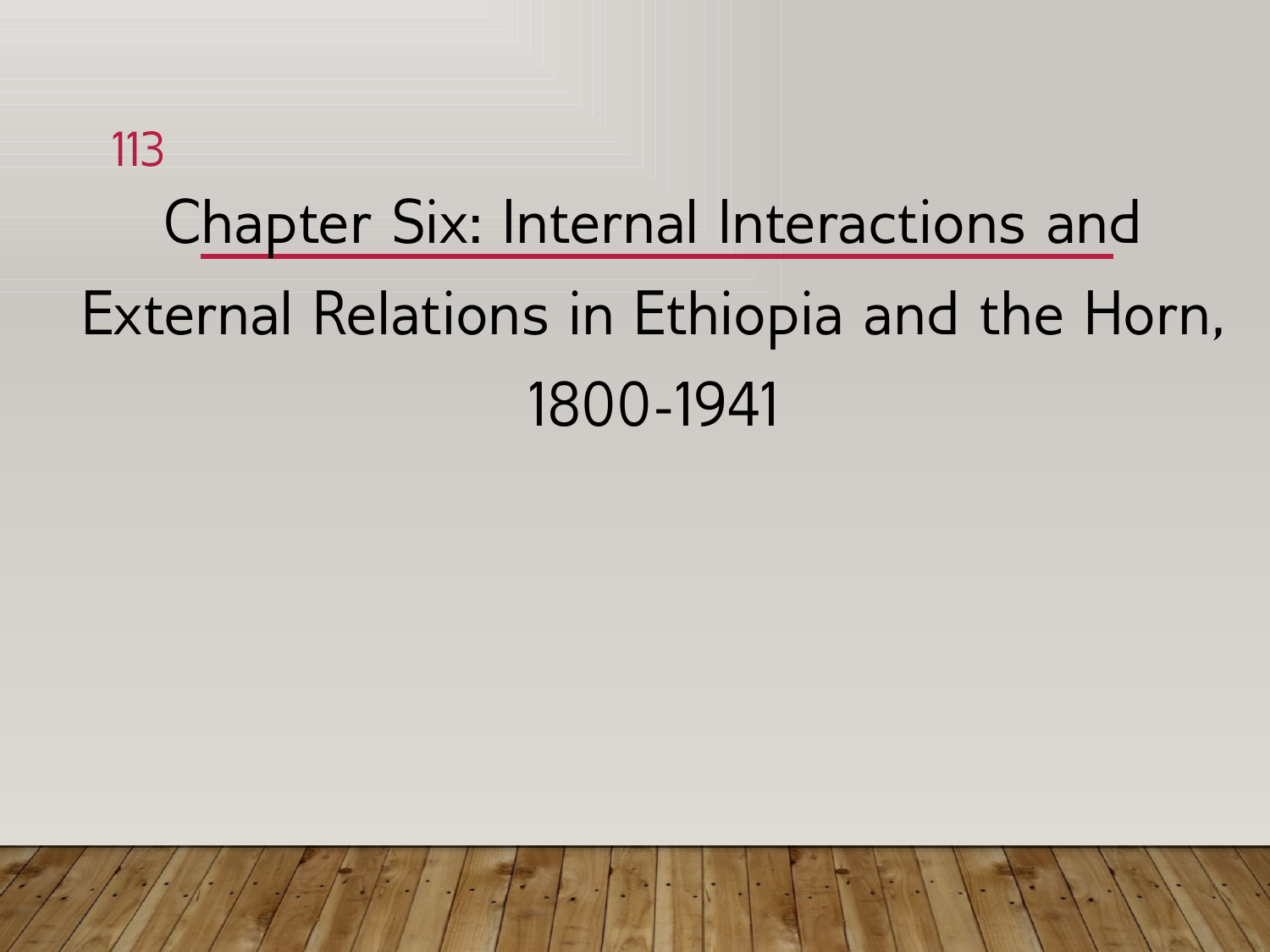

113
Chapter Six: Internal Interactions and External Relations in Ethiopia and the Horn, 1800-1941